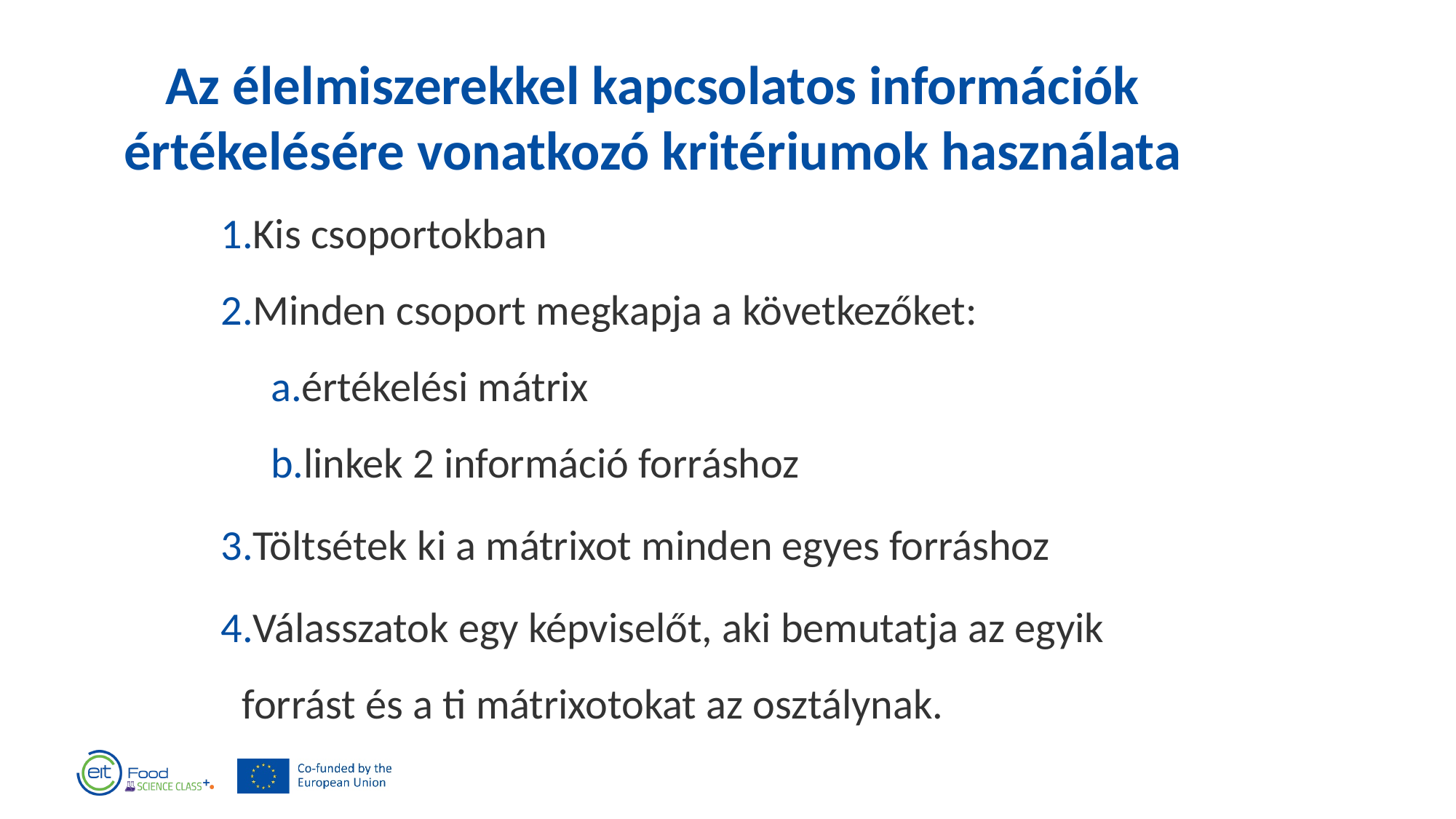

Az élelmiszerekkel kapcsolatos információk értékelésére vonatkozó kritériumok használata
Kis csoportokban
Minden csoport megkapja a következőket:
értékelési mátrix
linkek 2 információ forráshoz
Töltsétek ki a mátrixot minden egyes forráshoz
Válasszatok egy képviselőt, aki bemutatja az egyik forrást és a ti mátrixotokat az osztálynak.